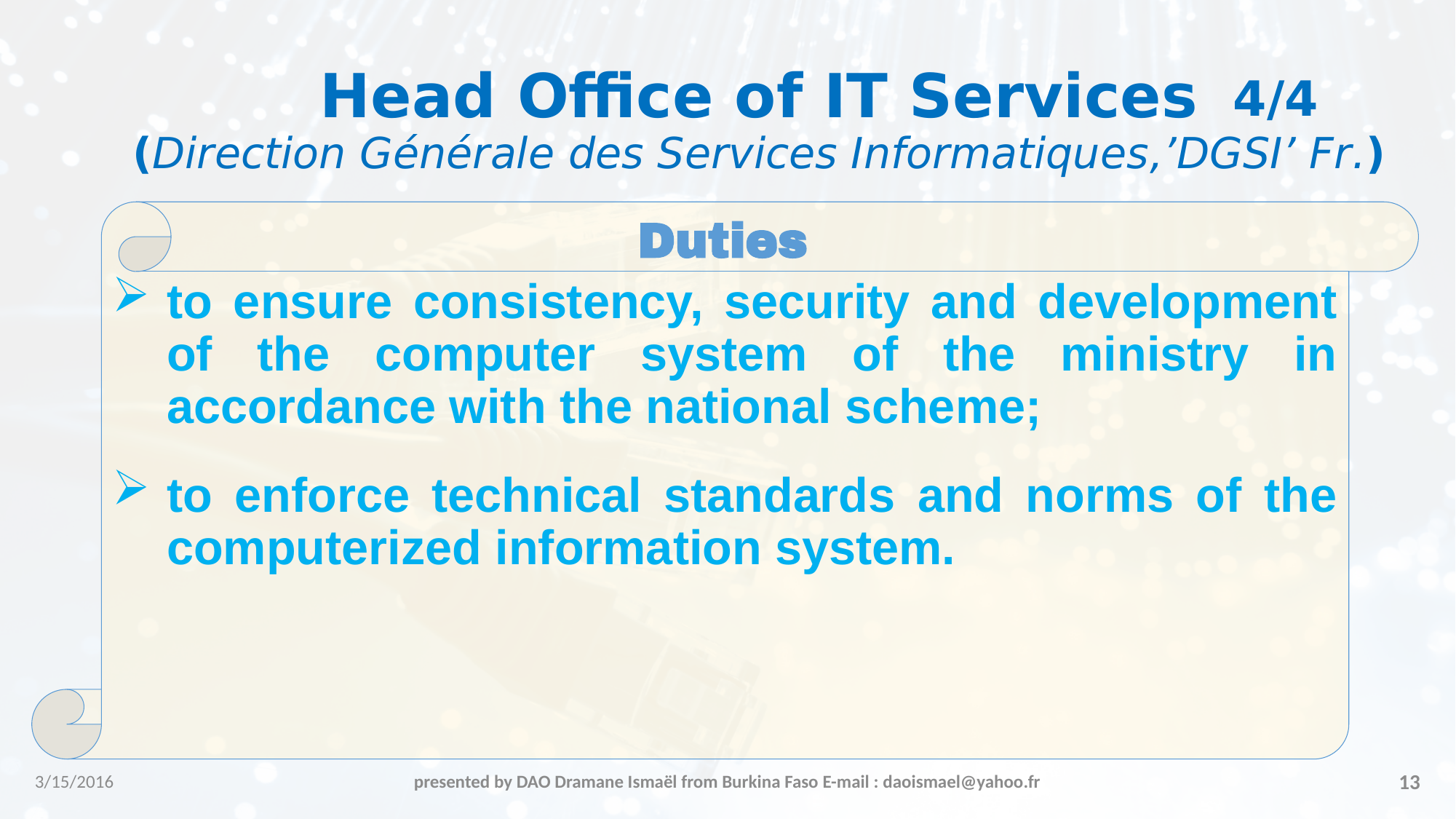

# Head Office of IT Services (Direction Générale des Services Informatiques,’DGSI’ Fr.)
4/4
to ensure consistency, security and development of the computer system of the ministry in accordance with the national scheme;
to enforce technical standards and norms of the computerized information system.
Duties
3/15/2016
presented by DAO Dramane Ismaël from Burkina Faso E-mail : daoismael@yahoo.fr
13